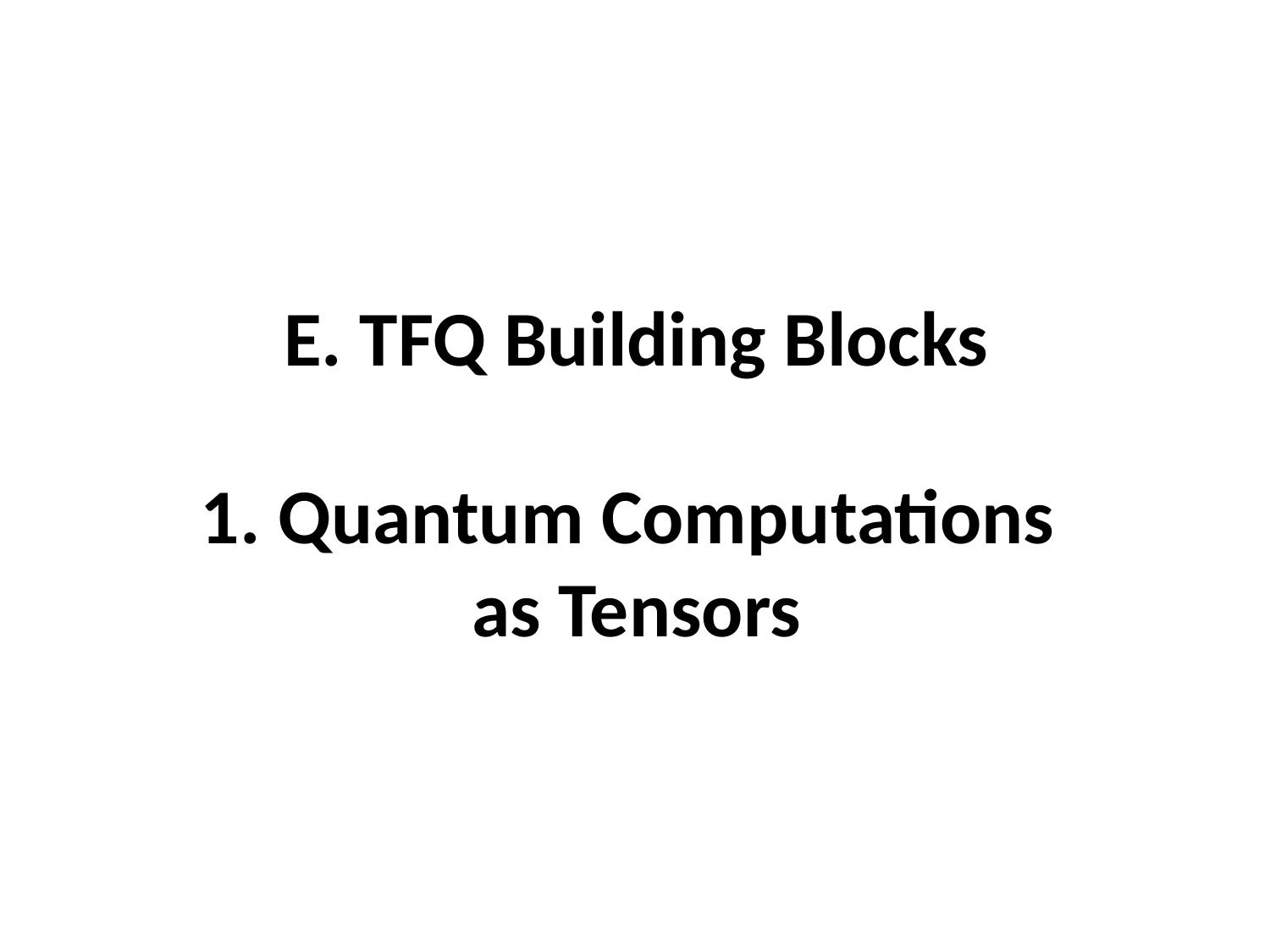

# E. TFQ Building Blocks 1. Quantum Computations as Tensors